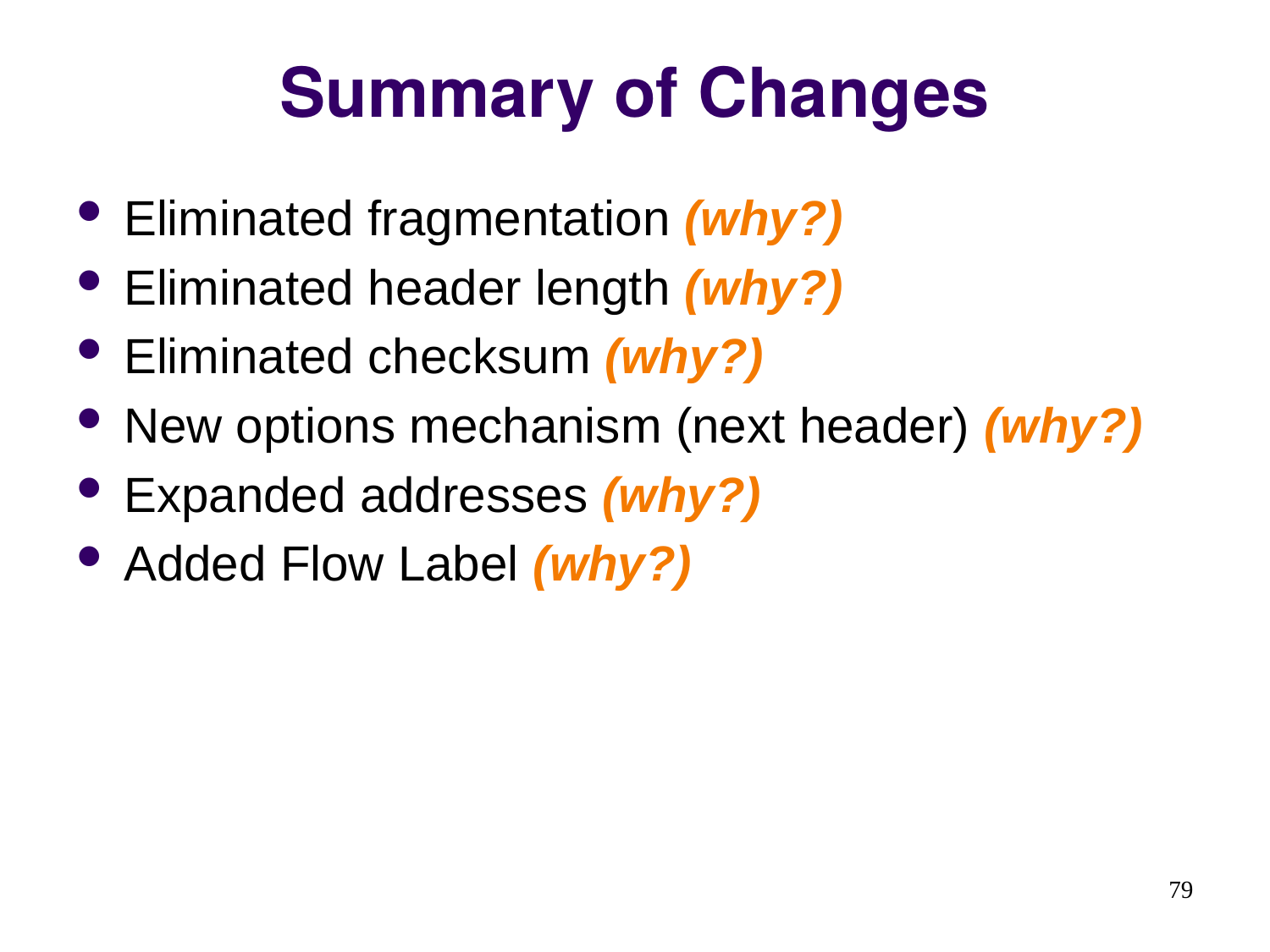

# Summary of Changes
Eliminated fragmentation (why?)
Eliminated header length (why?)
Eliminated checksum (why?)
New options mechanism (next header) (why?)
Expanded addresses (why?)
Added Flow Label (why?)
79